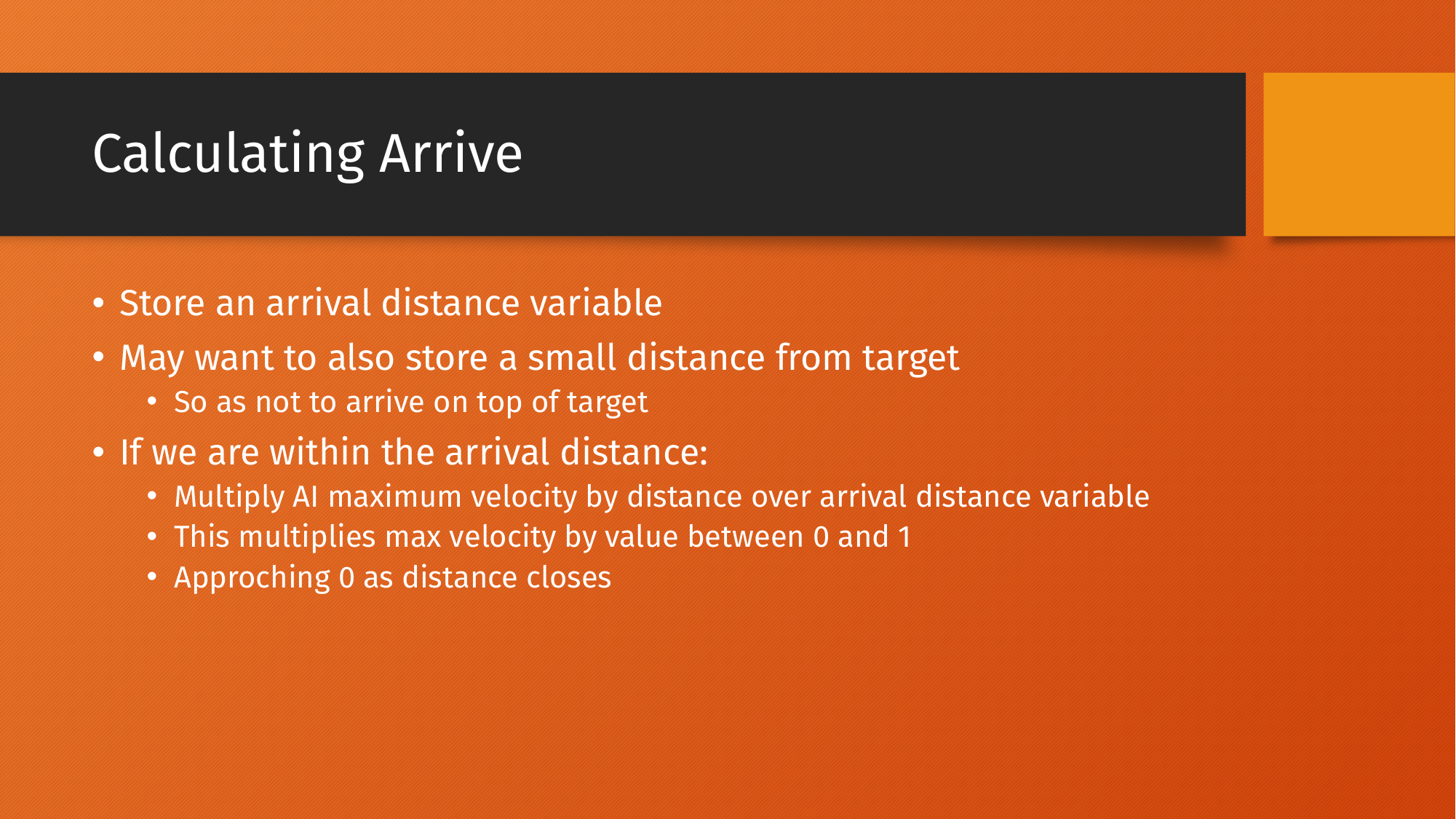

# Calculating Arrive
Store an arrival distance variable
May want to also store a small distance from target
So as not to arrive on top of target
If we are within the arrival distance:
Multiply AI maximum velocity by distance over arrival distance variable
This multiplies max velocity by value between 0 and 1
Approching 0 as distance closes